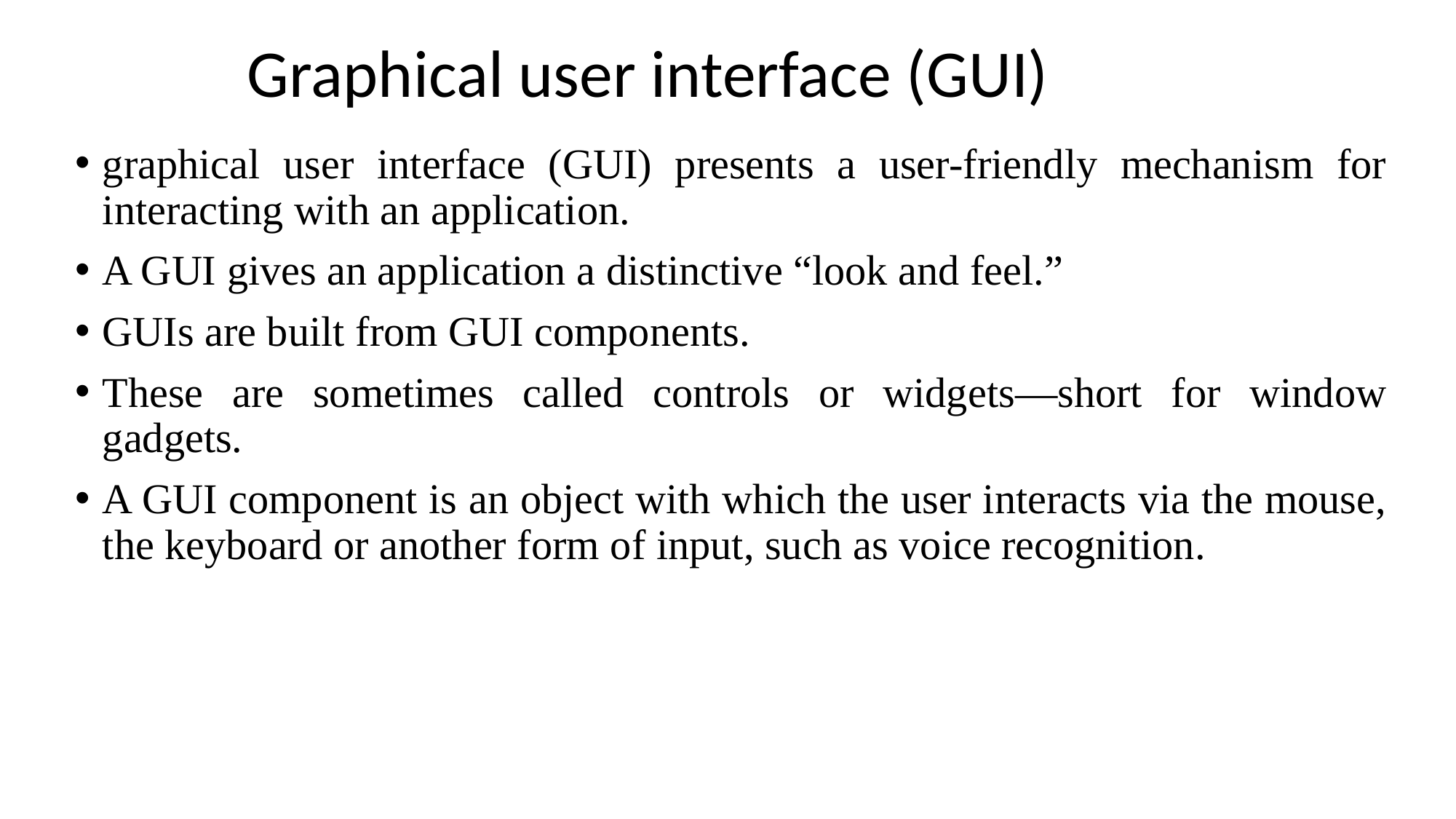

# Graphical user interface (GUI)
graphical user interface (GUI) presents a user-friendly mechanism for interacting with an application.
A GUI gives an application a distinctive “look and feel.”
GUIs are built from GUI components.
These are sometimes called controls or widgets—short for window gadgets.
A GUI component is an object with which the user interacts via the mouse, the keyboard or another form of input, such as voice recognition.